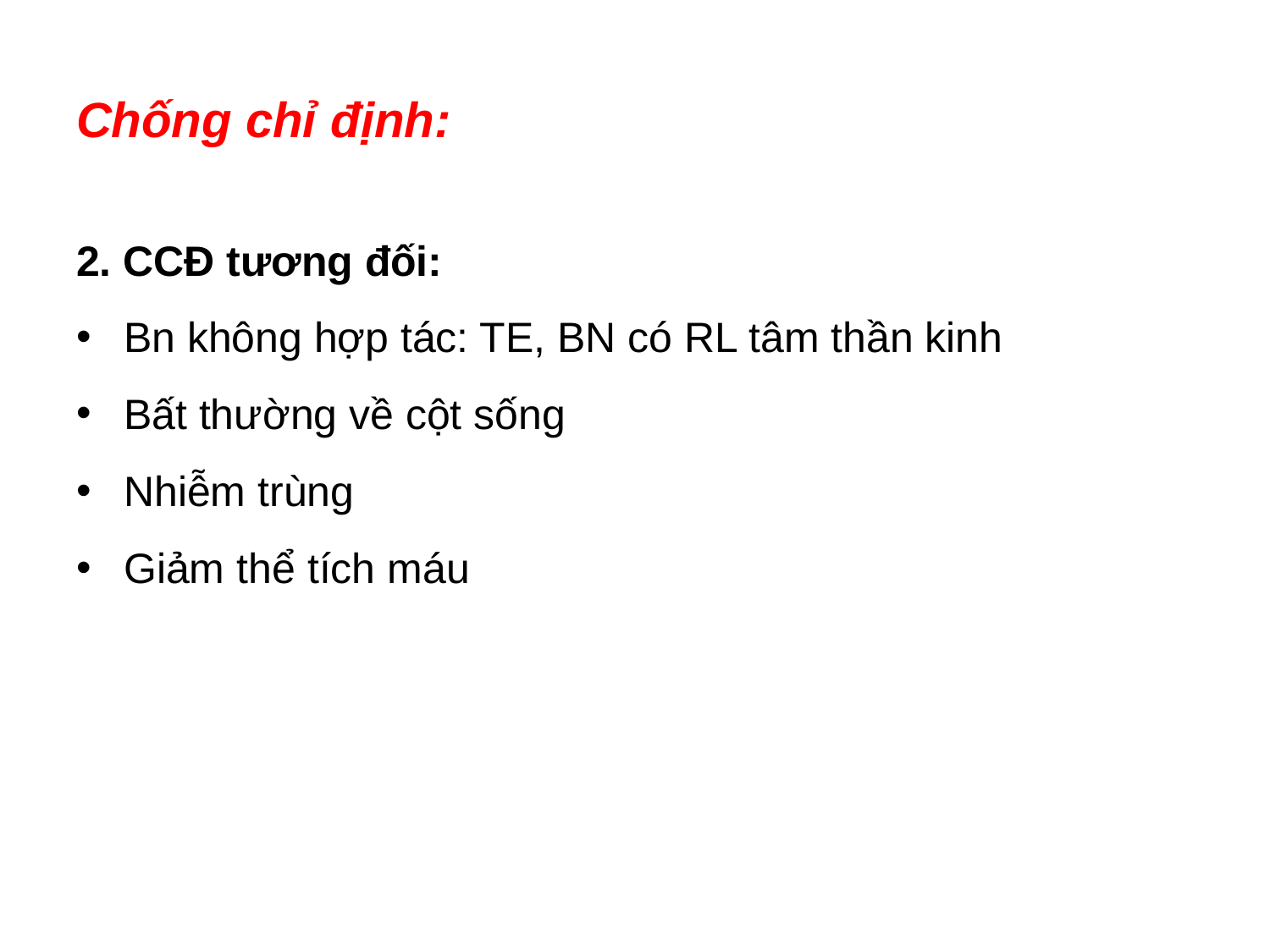

# Chống chỉ định:
2. CCĐ tương đối:
Bn không hợp tác: TE, BN có RL tâm thần kinh
Bất thường về cột sống
Nhiễm trùng
Giảm thể tích máu